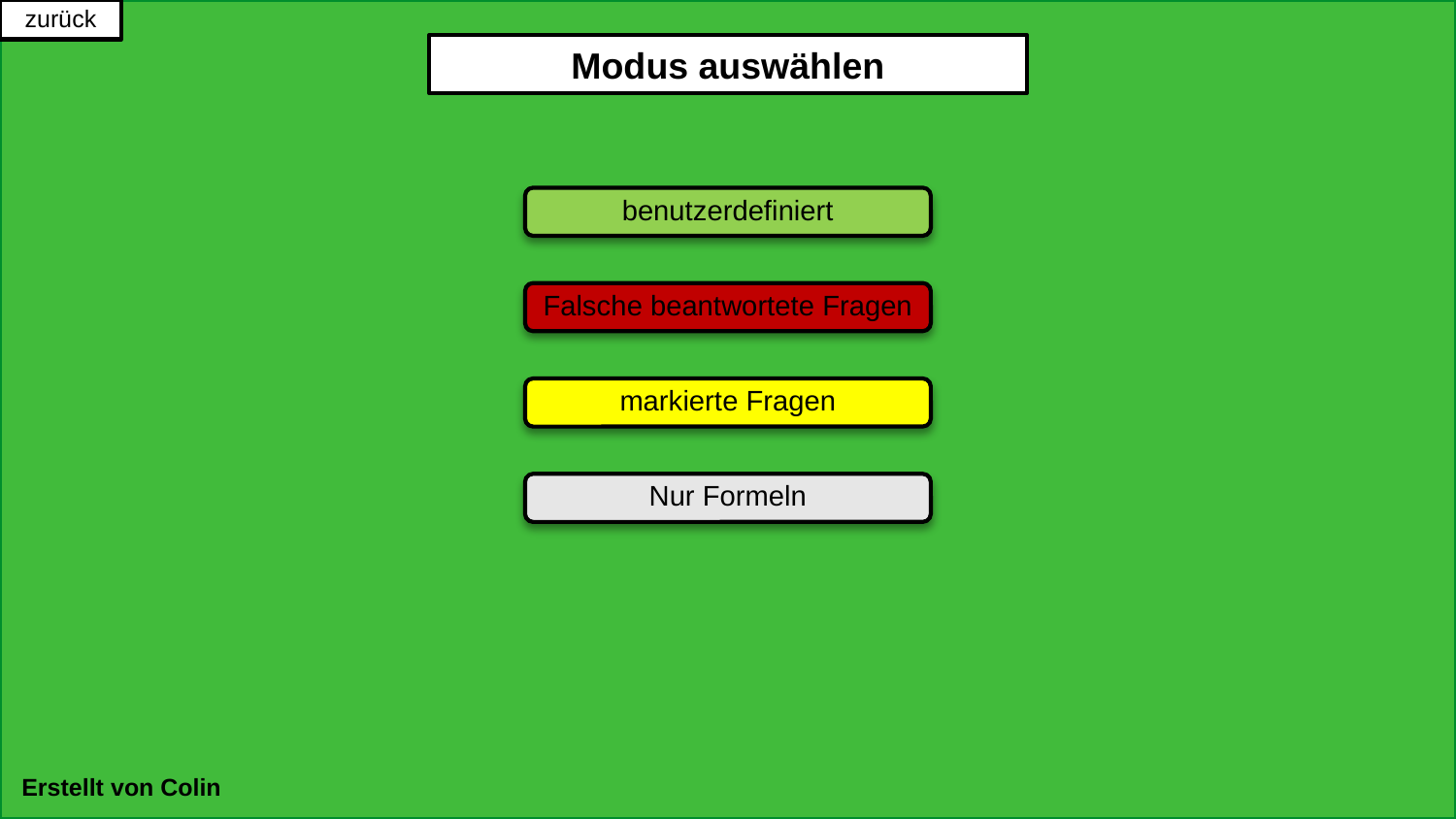

zurück
Modus auswählen
benutzerdefiniert
Falsche beantwortete Fragen
markierte Fragen
Nur Formeln
Erstellt von Colin
03.02.2025
11